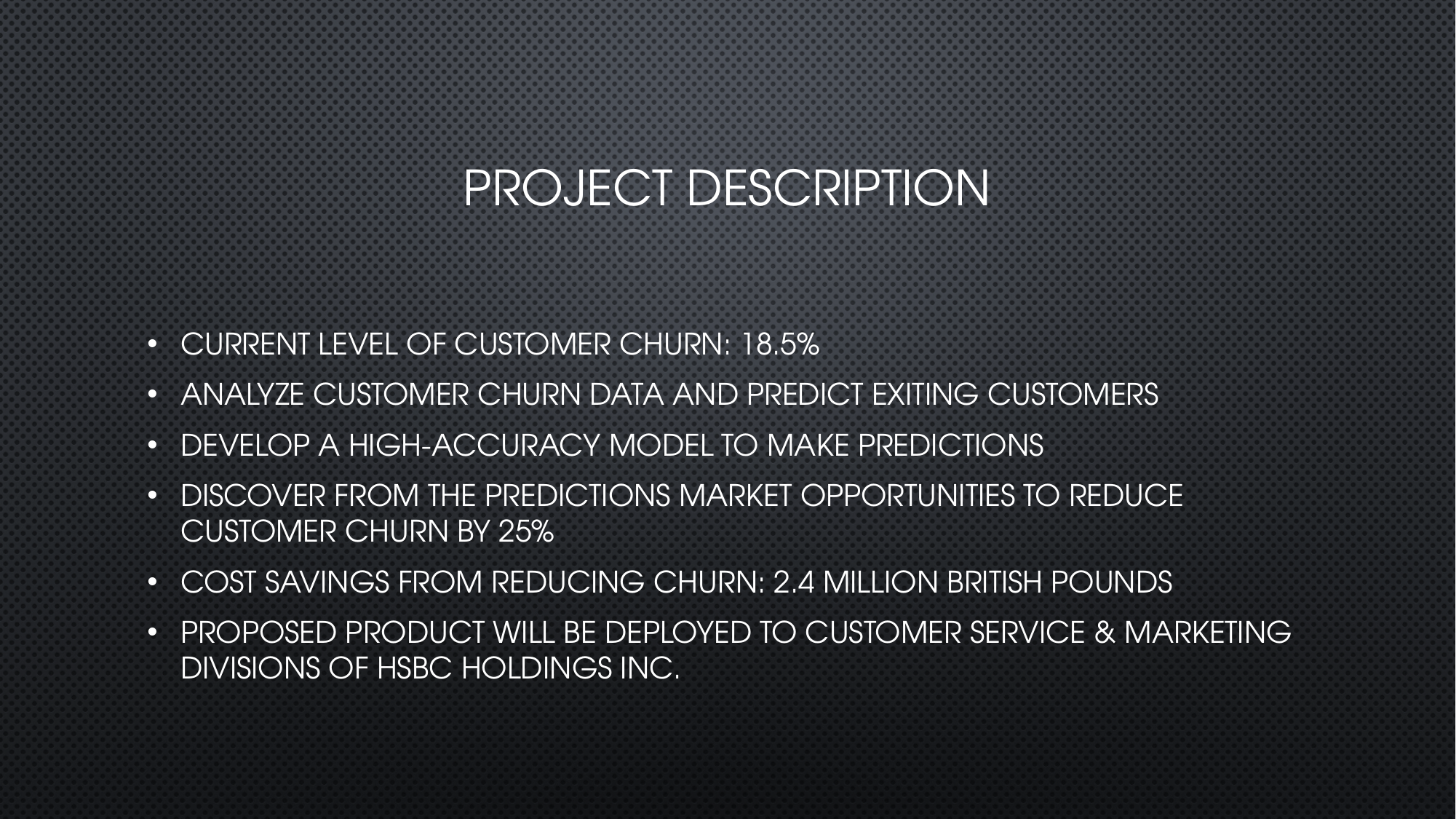

# Project description
Current Level of Customer Churn: 18.5%
Analyze customer churn data and predict exiting customers
Develop a high-accuracy model to make predictions
Discover from the predictions market opportunities to reduce customer churn by 25%
Cost savings from reducing churn: 2.4 Million British Pounds
Proposed product will be deployed to customer service & Marketing divisions of HSBC Holdings Inc.